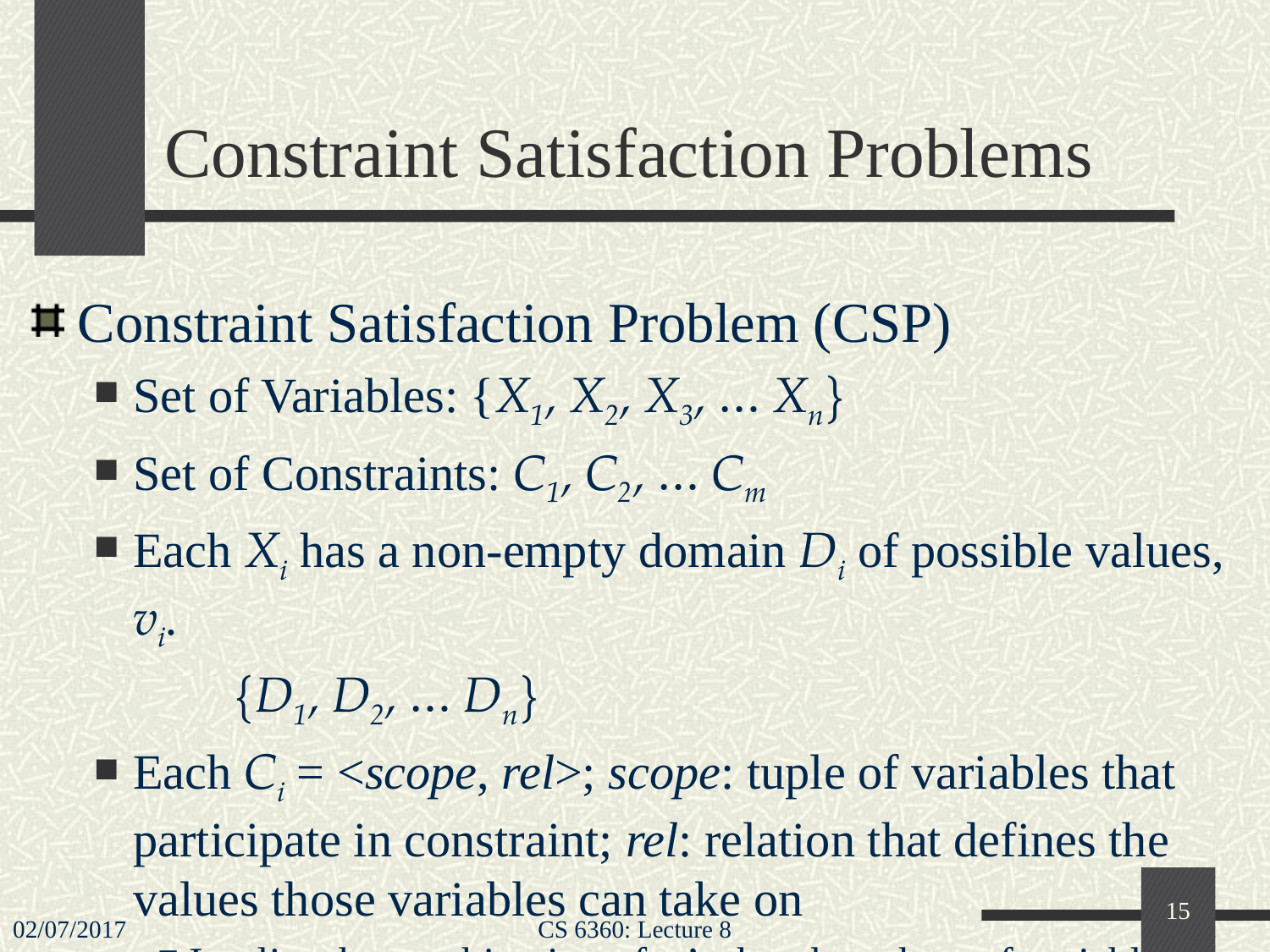

# Constraint Satisfaction Problems
Constraint Satisfaction Problem (CSP)
Set of Variables: {X1, X2, X3, … Xn}
Set of Constraints: C1, C2, … Cm
Each Xi has a non-empty domain Di of possible values, vi.
	 {D1, D2, … Dn}
Each Ci = <scope, rel>; scope: tuple of variables that participate in constraint; rel: relation that defines the values those variables can take on
Implies the combination of vi’s that the subset of variables  can take
15
02/07/2017
CS 6360: Lecture 8